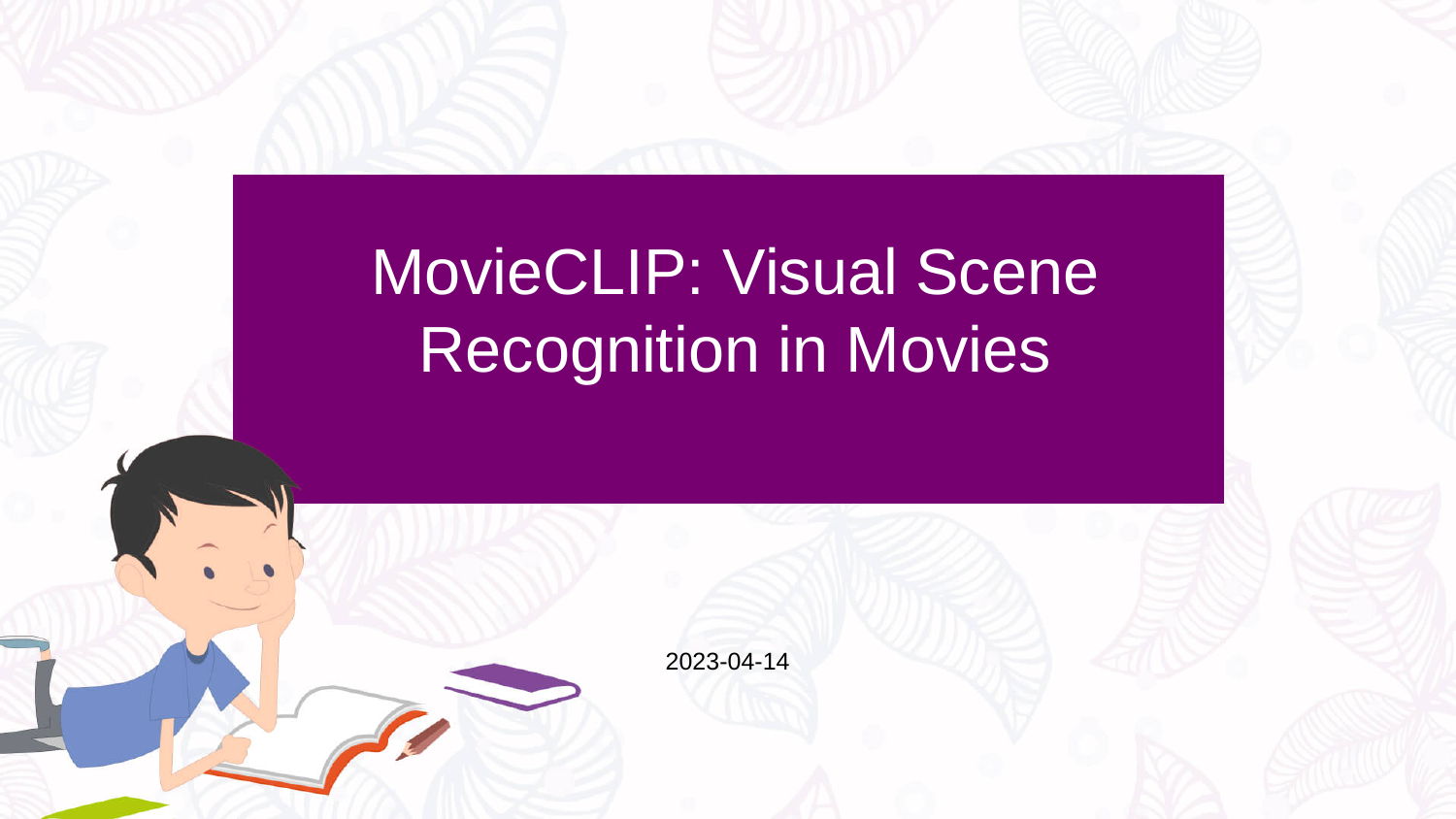

MovieCLIP: Visual Scene Recognition in Movies
2023-04-14